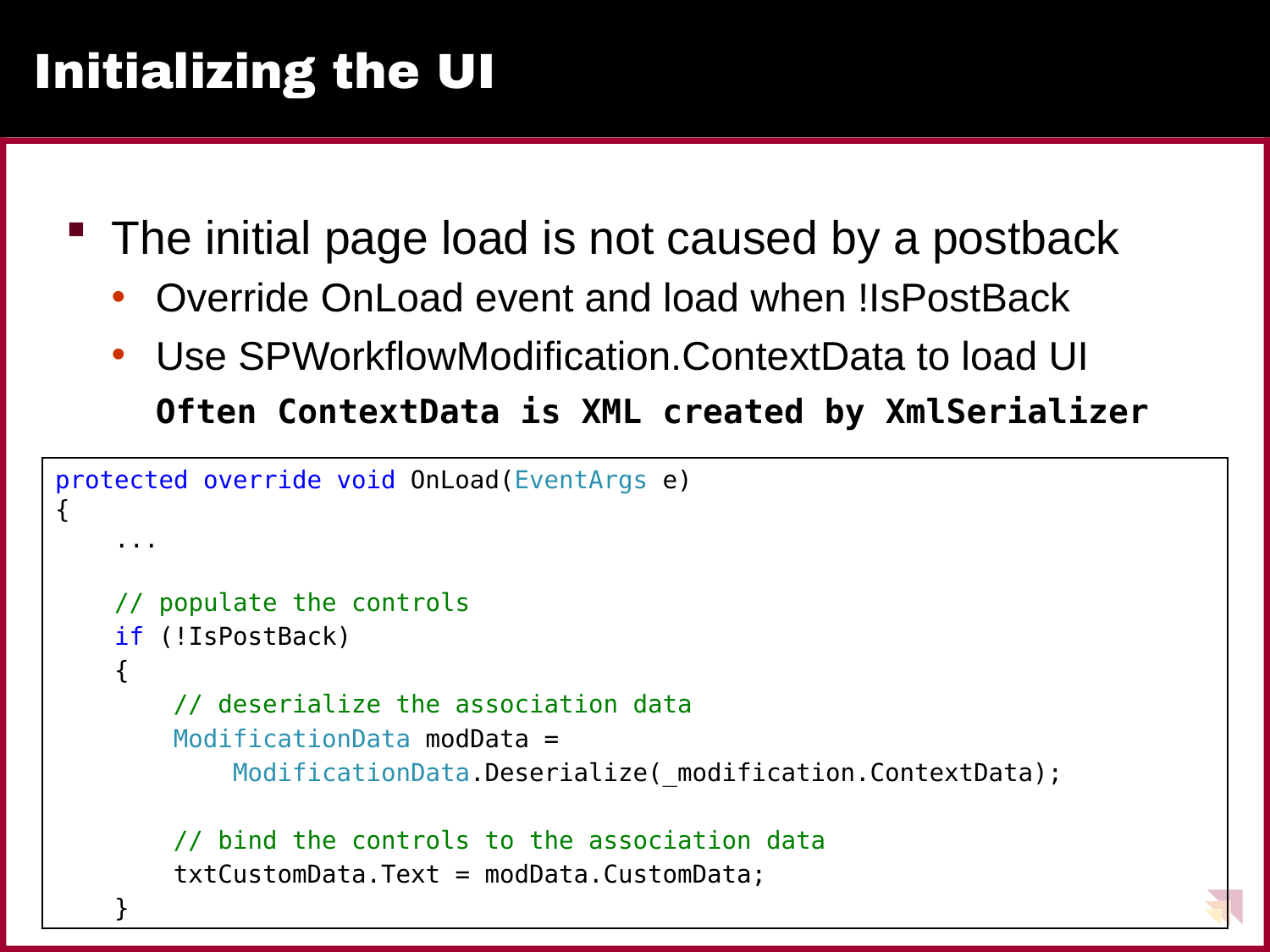

# Initializing the UI
The initial page load is not caused by a postback
Override OnLoad event and load when !IsPostBack
Use SPWorkflowModification.ContextData to load UI
Often ContextData is XML created by XmlSerializer
protected override void OnLoad(EventArgs e)
{
    ...

    // populate the controls
    if (!IsPostBack)
    {
        // deserialize the association data
        ModificationData modData =
            ModificationData.Deserialize(_modification.ContextData);

        // bind the controls to the association data
        txtCustomData.Text = modData.CustomData;
    }